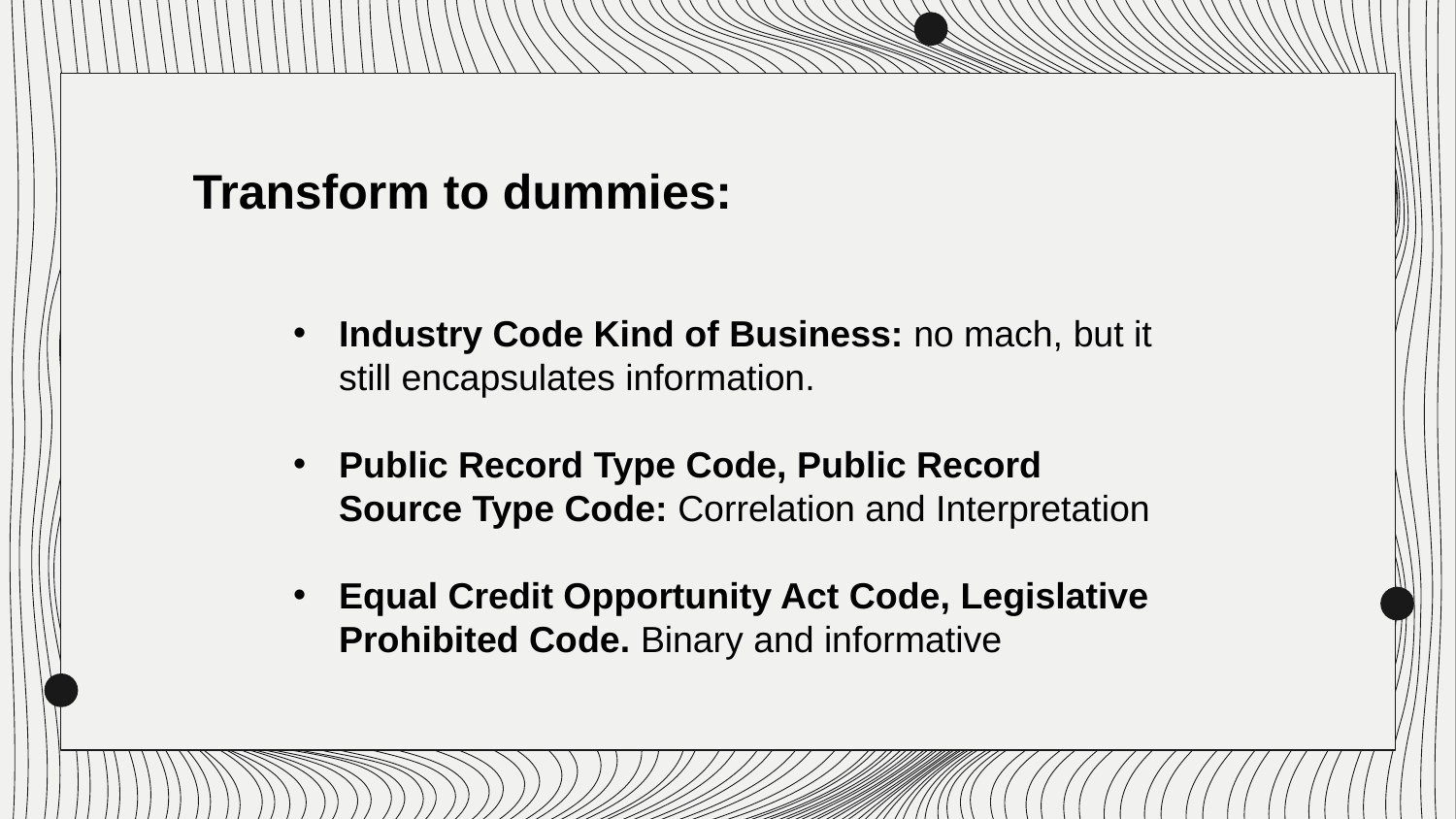

Transform to dummies:
Industry Code Kind of Business: no mach, but it still encapsulates information.

Public Record Type Code, Public Record Source Type Code: Correlation and Interpretation

Equal Credit Opportunity Act Code, Legislative Prohibited Code. Binary and informative